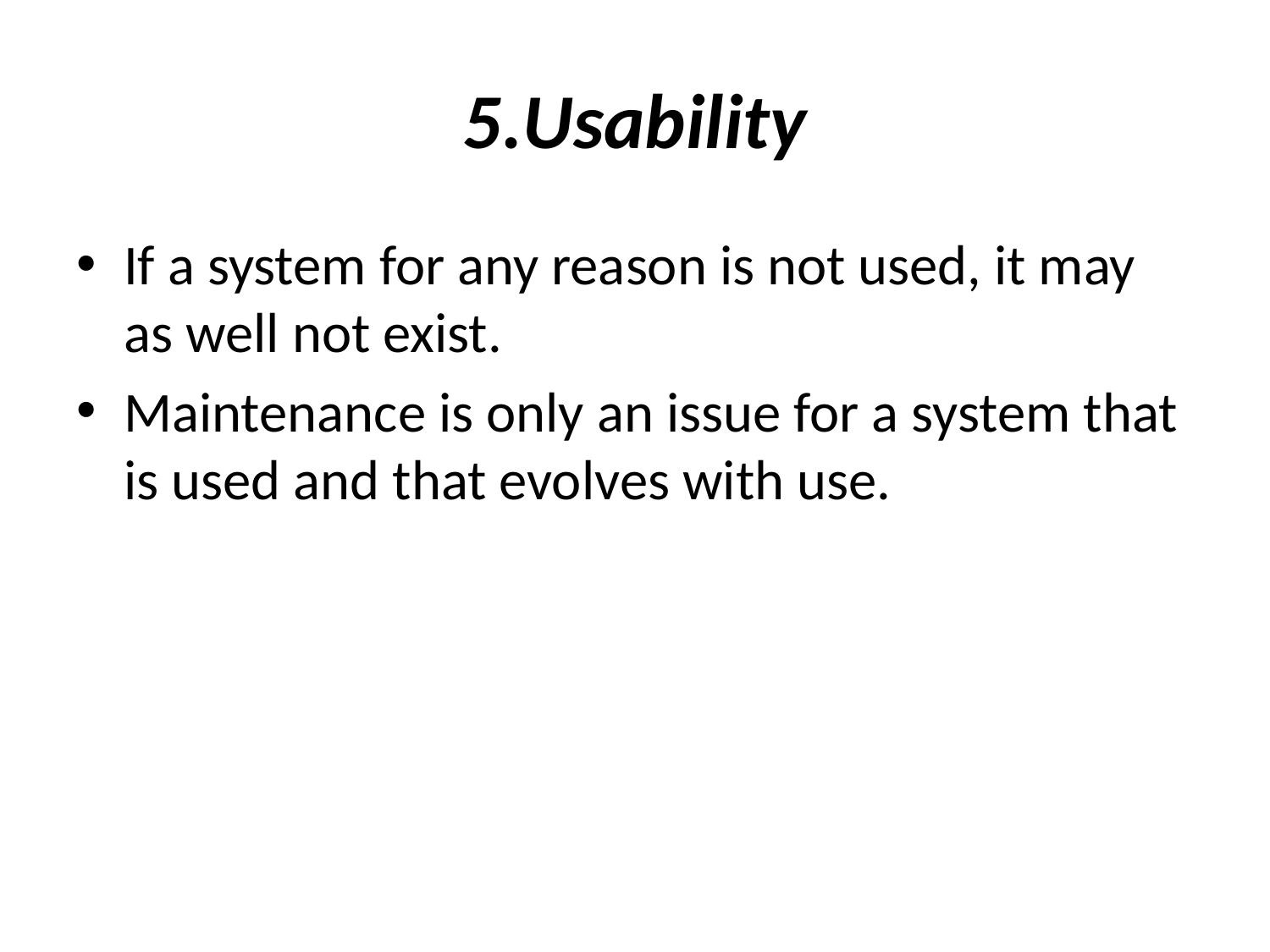

# 5.Usability
If a system for any reason is not used, it may as well not exist.
Maintenance is only an issue for a system that is used and that evolves with use.